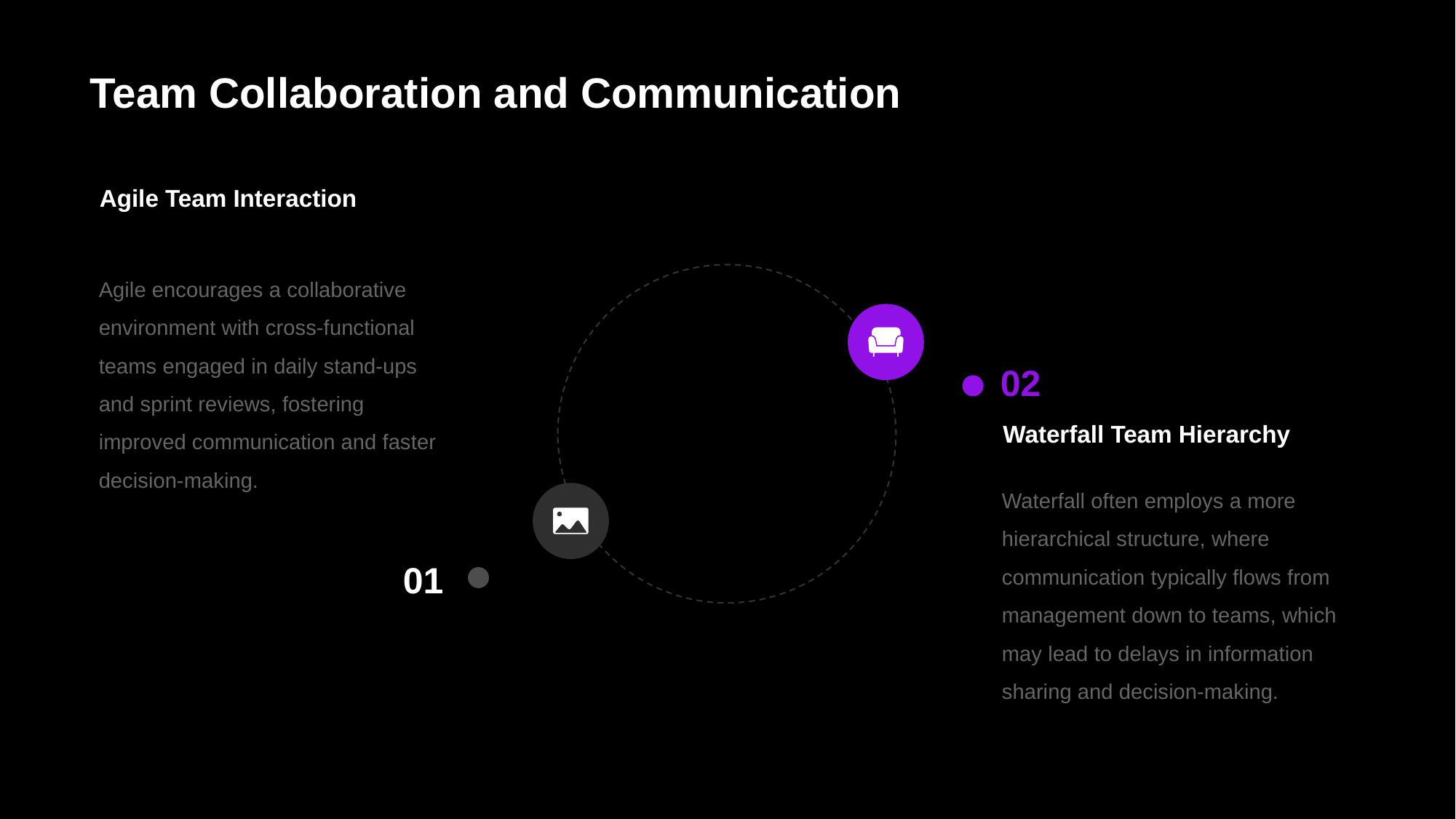

# Team Collaboration and Communication
Agile Team Interaction
Agile encourages a collaborative environment with cross-functional teams engaged in daily stand-ups and sprint reviews, fostering improved communication and faster decision-making.

02

Waterfall Team Hierarchy
Waterfall often employs a more hierarchical structure, where communication typically flows from management down to teams, which may lead to delays in information sharing and decision-making.

01